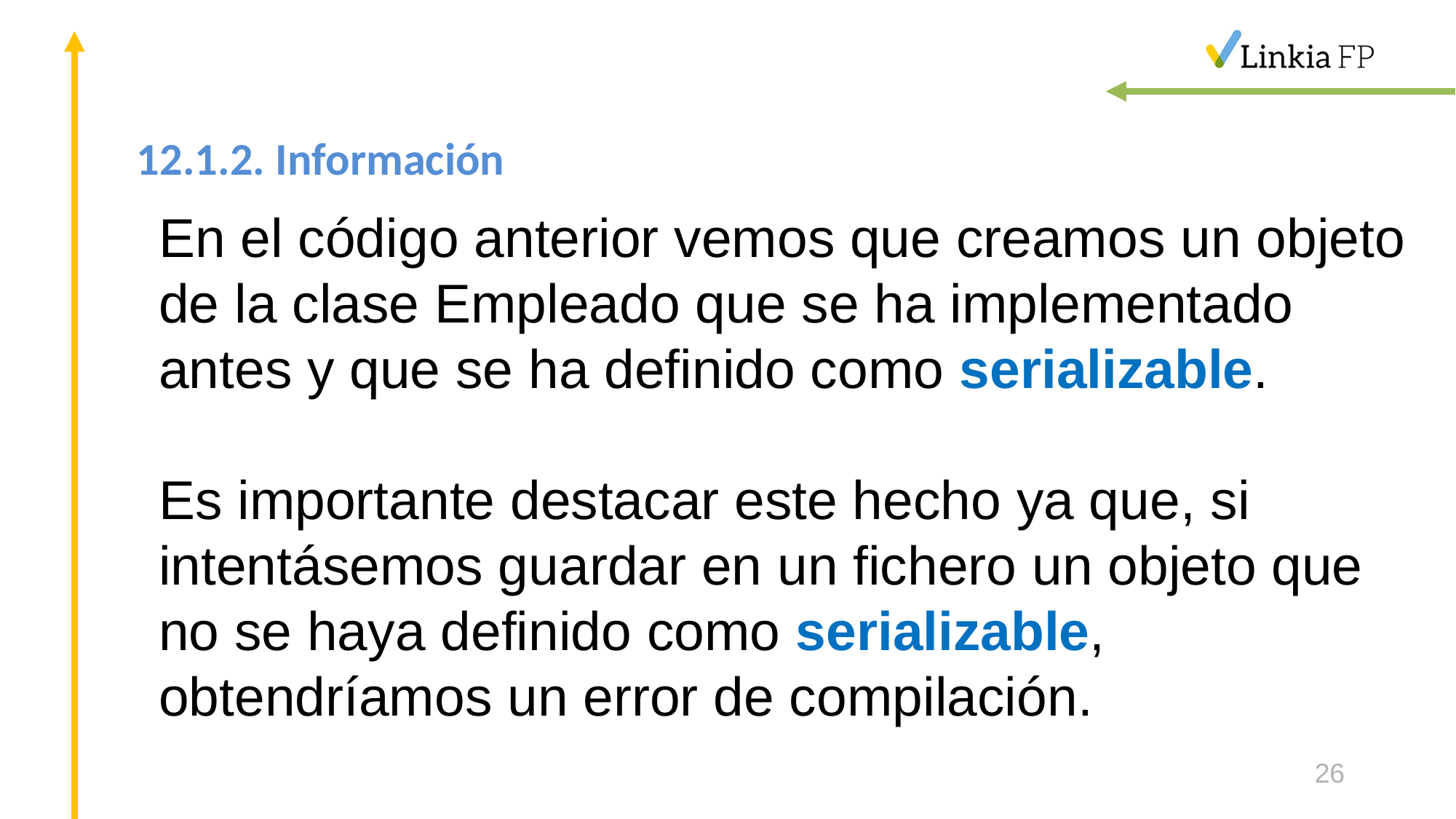

# 12.1.2. Información
En el código anterior vemos que creamos un objeto de la clase Empleado que se ha implementado antes y que se ha definido como serializable.

Es importante destacar este hecho ya que, si intentásemos guardar en un fichero un objeto que no se haya definido como serializable, obtendríamos un error de compilación.
26